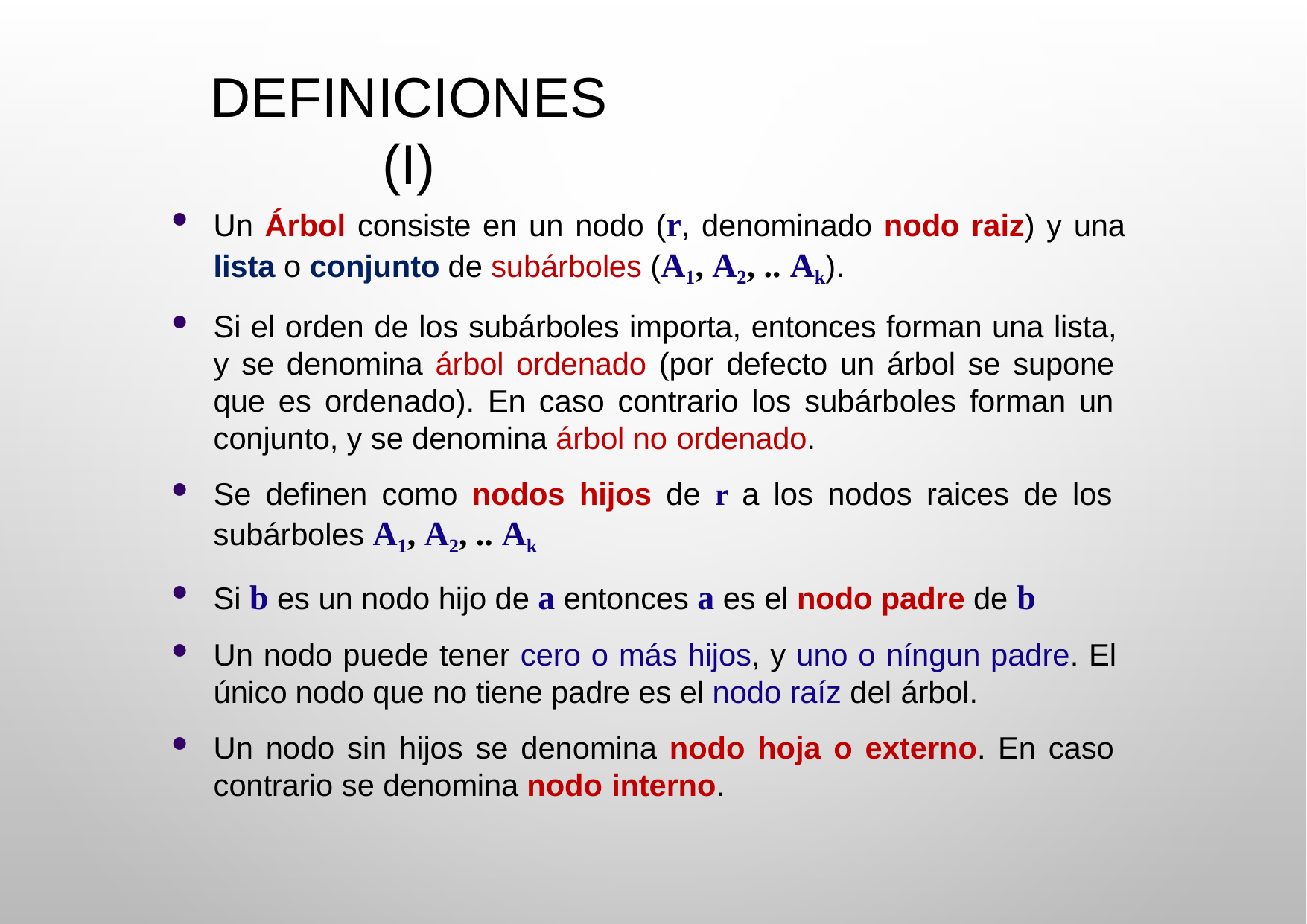

# Definiciones (I)
Un Árbol consiste en un nodo (r, denominado nodo raiz) y una
lista o conjunto de subárboles (A1, A2, .. Ak).
Si el orden de los subárboles importa, entonces forman una lista,  y se denomina árbol ordenado (por defecto un árbol se supone  que es ordenado). En caso contrario los subárboles forman un  conjunto, y se denomina árbol no ordenado.
Se definen como nodos hijos de r a los nodos raices de los  subárboles A1, A2, .. Ak
Si b es un nodo hijo de a entonces a es el nodo padre de b
Un nodo puede tener cero o más hijos, y uno o níngun padre. El  único nodo que no tiene padre es el nodo raíz del árbol.
Un nodo sin hijos se denomina nodo hoja o externo. En caso  contrario se denomina nodo interno.